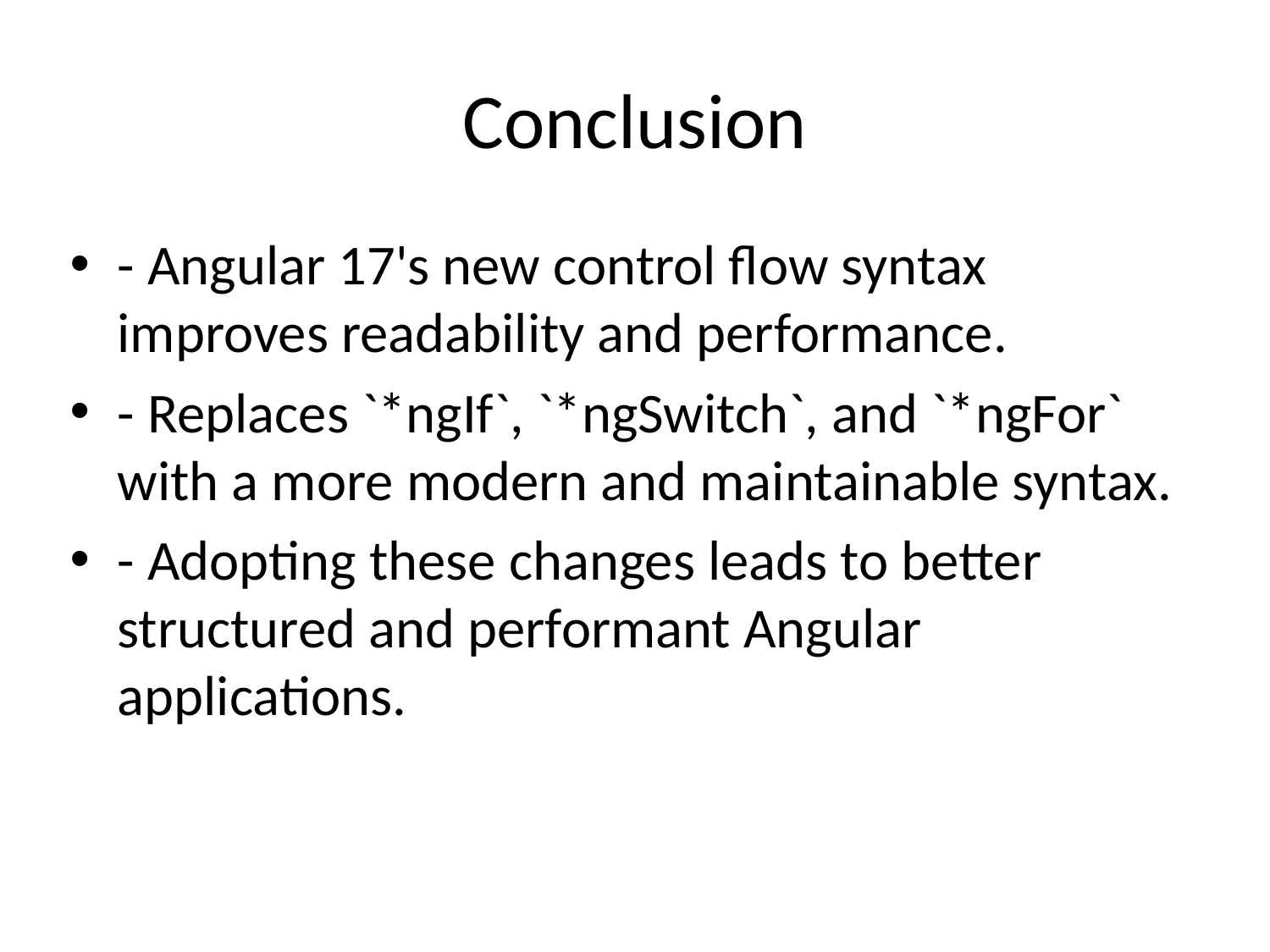

# Conclusion
- Angular 17's new control flow syntax improves readability and performance.
- Replaces `*ngIf`, `*ngSwitch`, and `*ngFor` with a more modern and maintainable syntax.
- Adopting these changes leads to better structured and performant Angular applications.